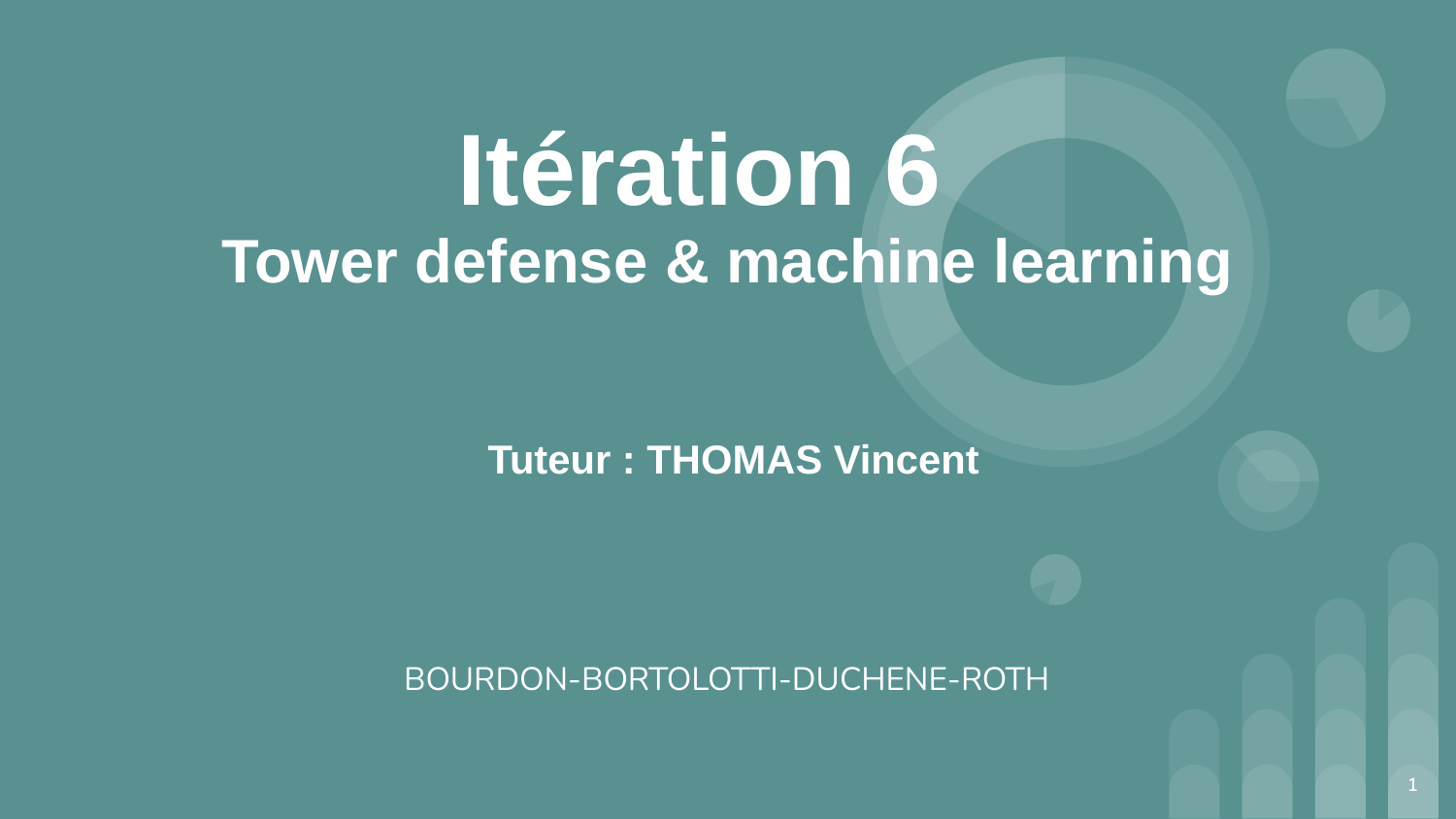

Itération 6
Tower defense & machine learning
 Tuteur : THOMAS Vincent
BOURDON-BORTOLOTTI-DUCHENE-ROTH
1
1